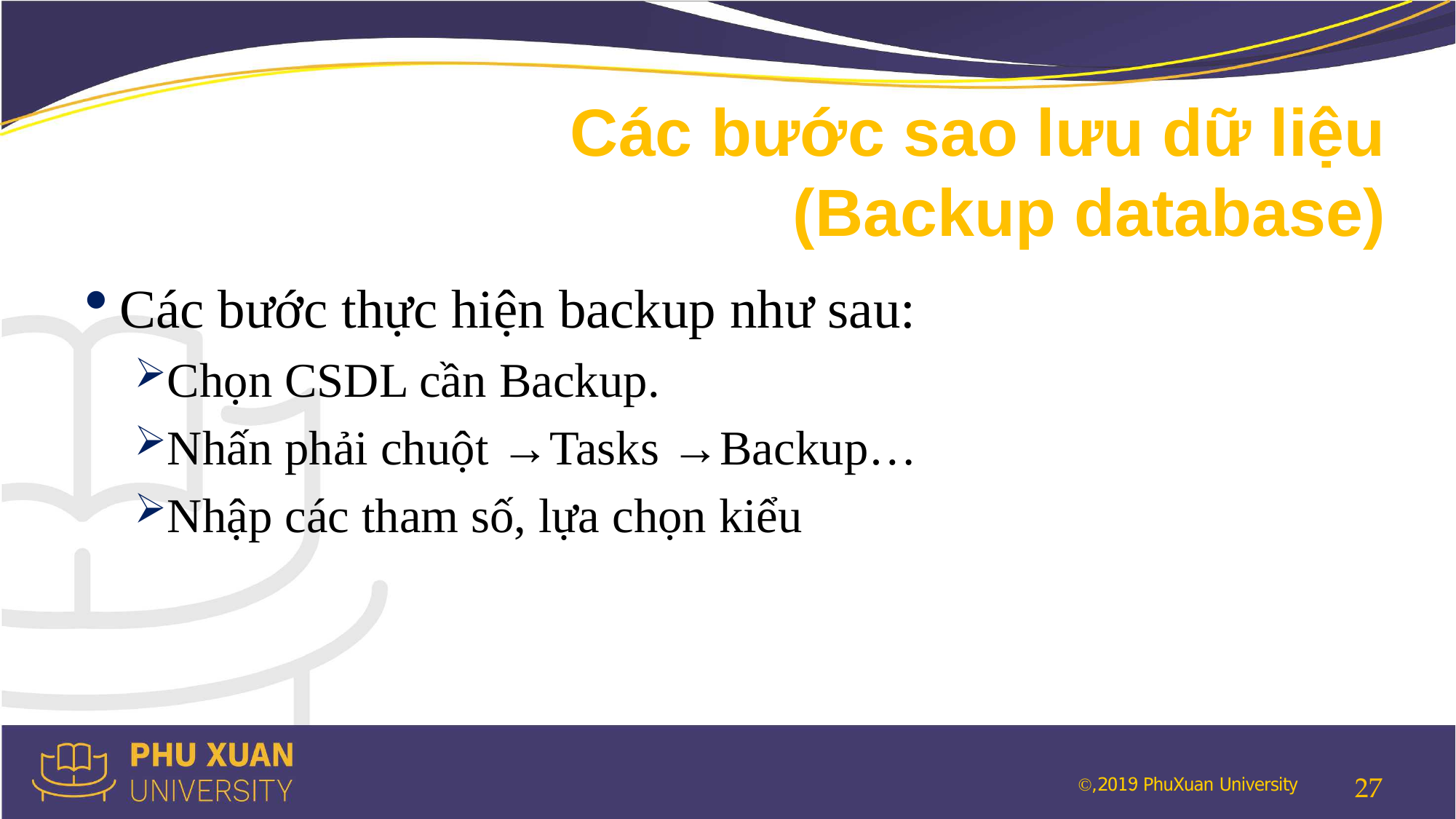

# Các bước sao lưu dữ liệu (Backup database)
Các bước thực hiện backup như sau:
Chọn CSDL cần Backup.
Nhấn phải chuột →Tasks →Backup…
Nhập các tham số, lựa chọn kiểu
27